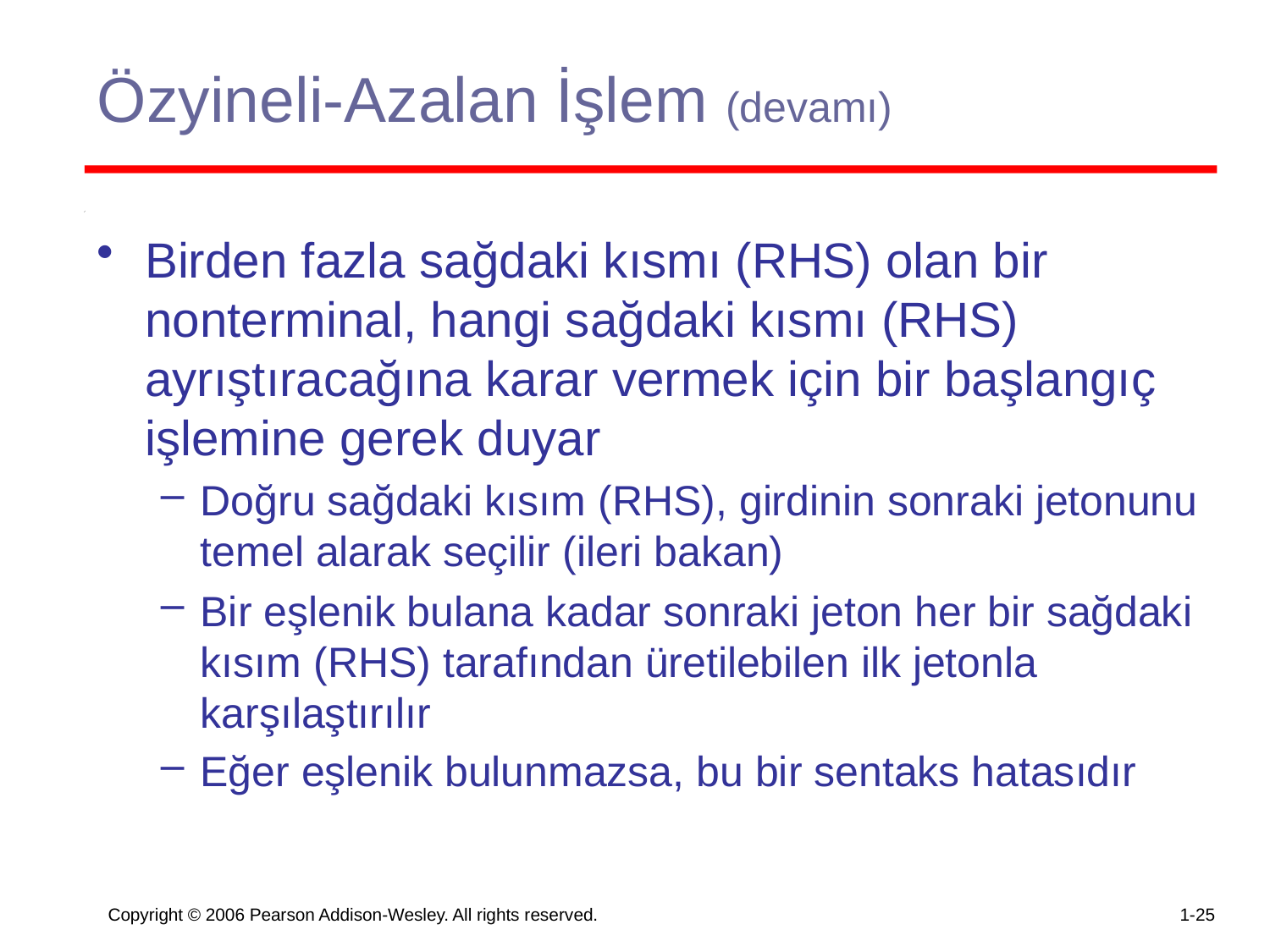

# Özyineli-Azalan İşlem (devamı)
Birden fazla sağdaki kısmı (RHS) olan bir nonterminal, hangi sağdaki kısmı (RHS) ayrıştıracağına karar vermek için bir başlangıç işlemine gerek duyar
Doğru sağdaki kısım (RHS), girdinin sonraki jetonunu temel alarak seçilir (ileri bakan)
Bir eşlenik bulana kadar sonraki jeton her bir sağdaki kısım (RHS) tarafından üretilebilen ilk jetonla karşılaştırılır
Eğer eşlenik bulunmazsa, bu bir sentaks hatasıdır
Copyright © 2006 Pearson Addison-Wesley. All rights reserved.
1-25